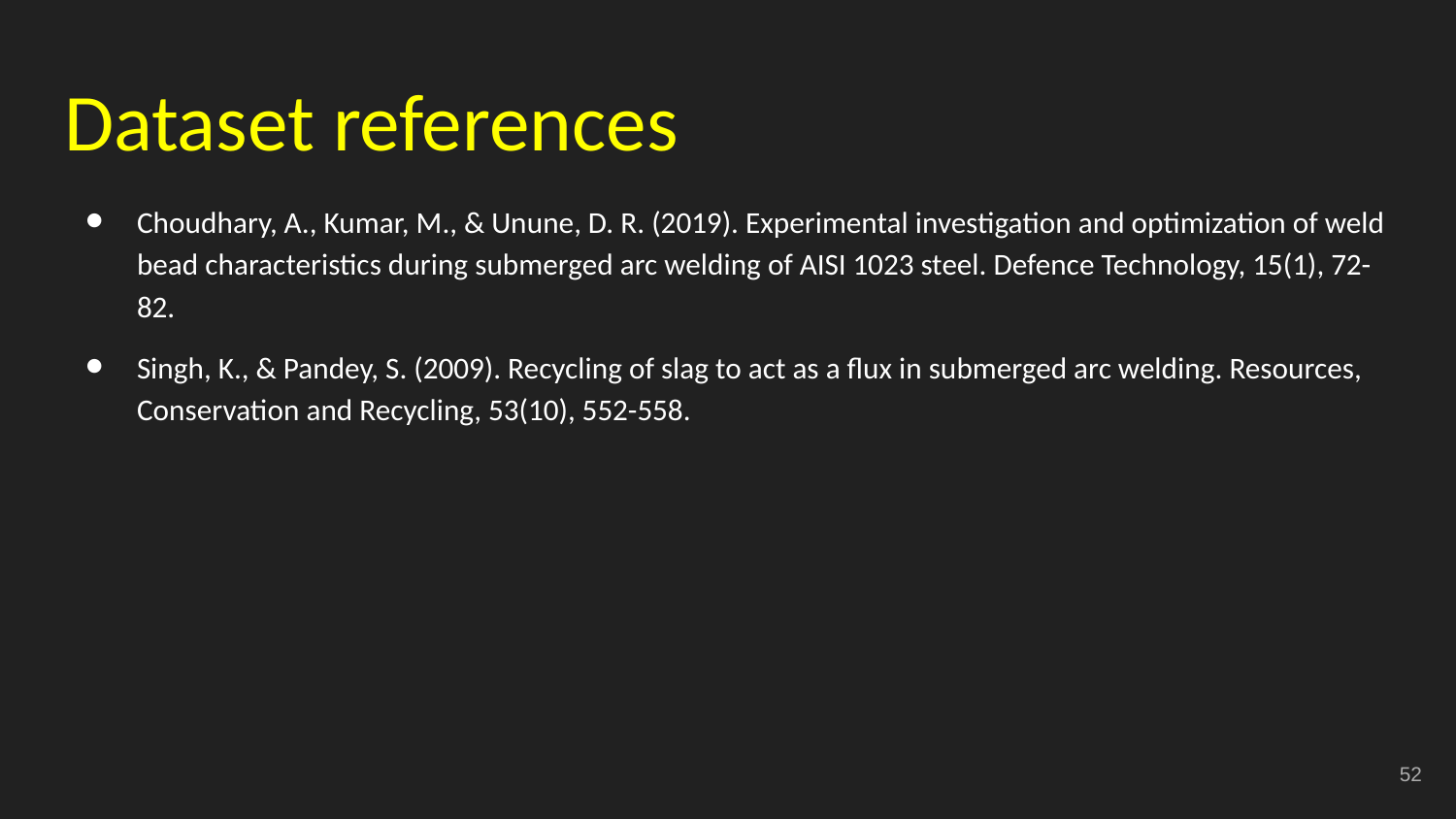

# Dataset references
Choudhary, A., Kumar, M., & Unune, D. R. (2019). Experimental investigation and optimization of weld bead characteristics during submerged arc welding of AISI 1023 steel. Defence Technology, 15(1), 72-82.
Singh, K., & Pandey, S. (2009). Recycling of slag to act as a flux in submerged arc welding. Resources, Conservation and Recycling, 53(10), 552-558.

52